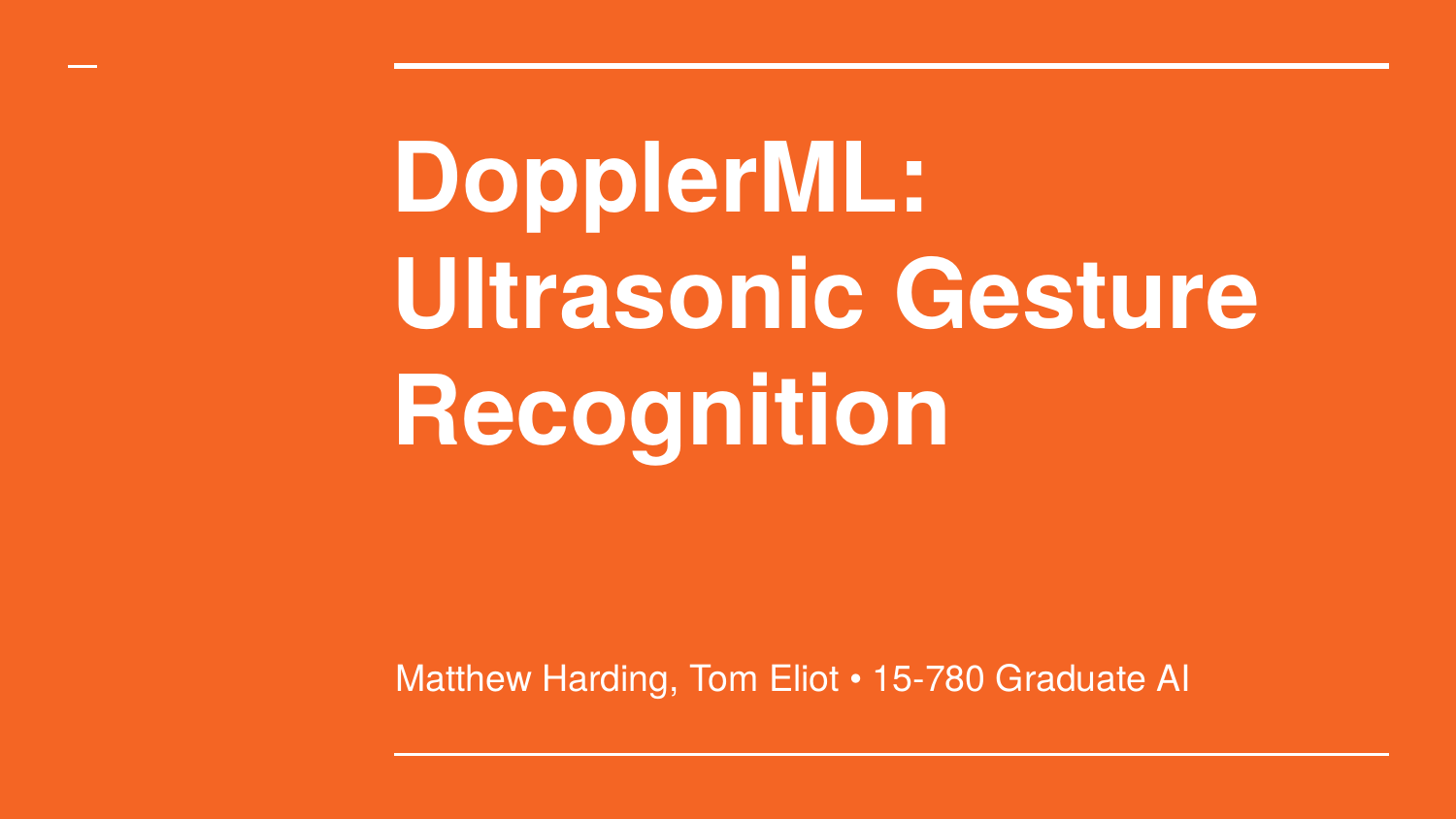

# DopplerML:
Ultrasonic Gesture Recognition
Matthew Harding, Tom Eliot • 15-780 Graduate AI